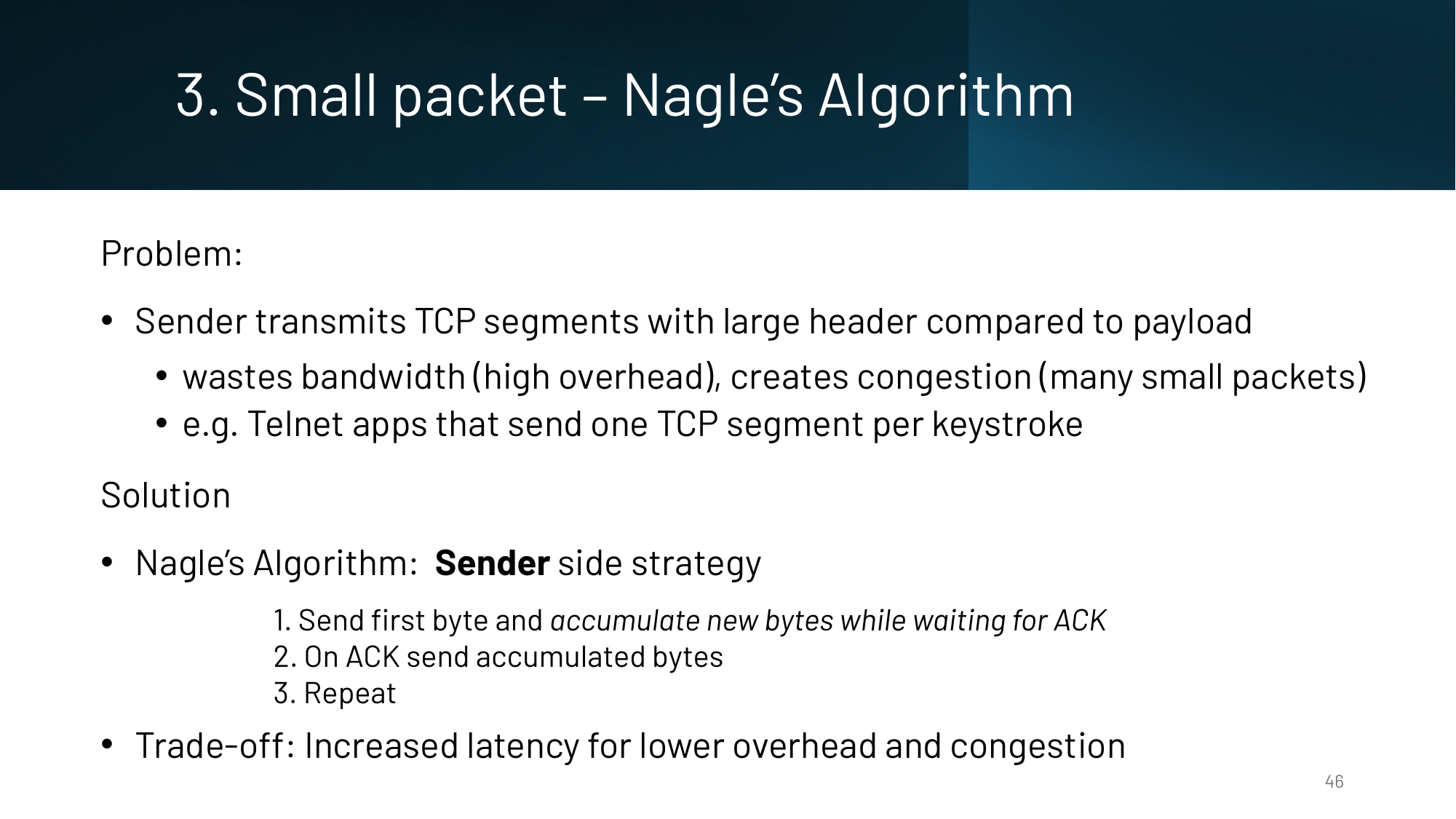

# 3. Small packet – Nagle’s Algorithm
Problem:
 Sender transmits TCP segments with large header compared to payload
wastes bandwidth (high overhead), creates congestion (many small packets)
e.g. Telnet apps that send one TCP segment per keystroke
Solution
 Nagle’s Algorithm:  Sender side strategy

 Trade-off: Increased latency for lower overhead and congestion

1. Send first byte and accumulate new bytes while waiting for ACK
2. On ACK send accumulated bytes
3. Repeat
46